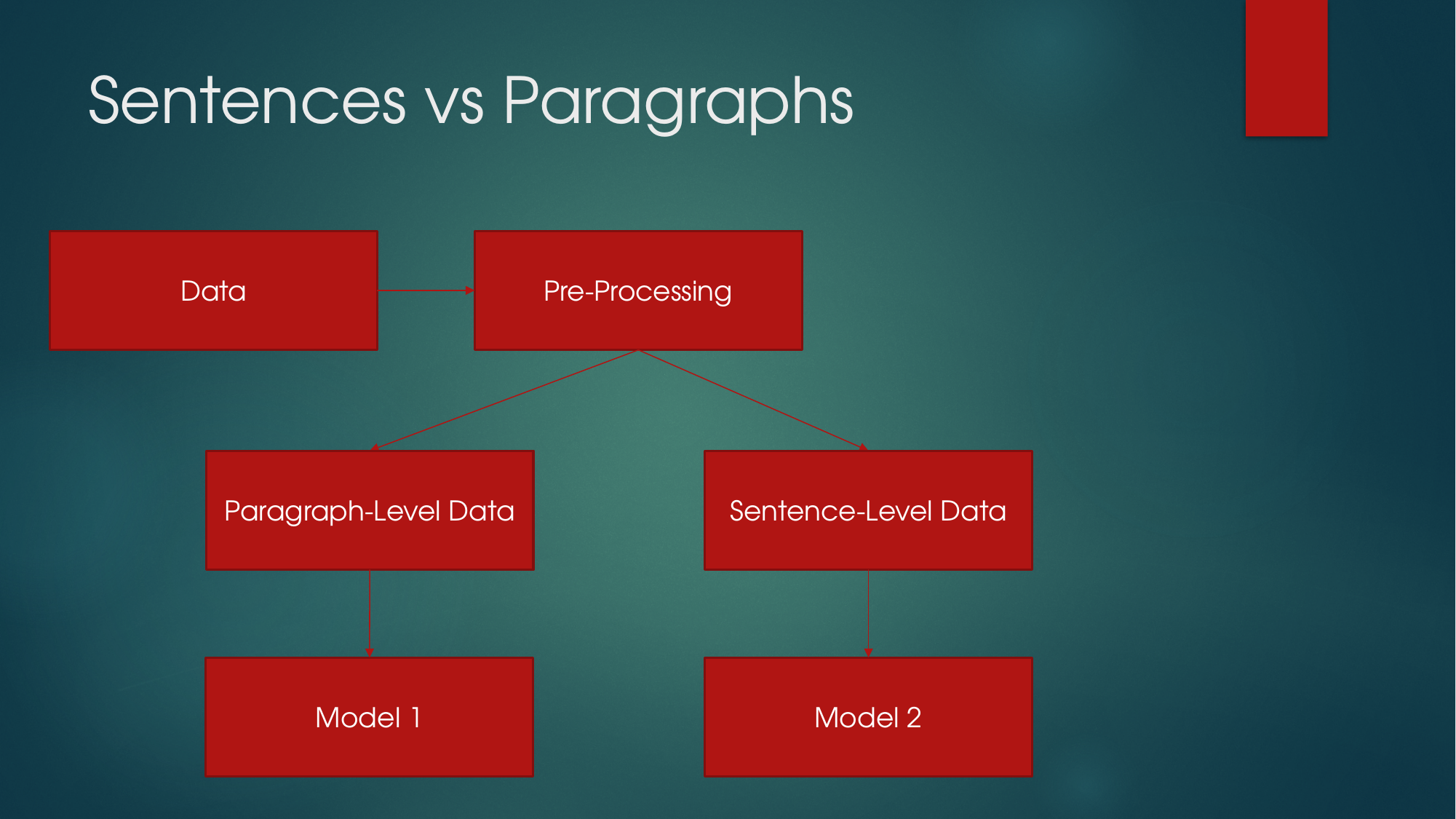

# Sentences vs Paragraphs
Data
Pre-Processing
Sentence-Level Data
Paragraph-Level Data
Model 1
Model 2